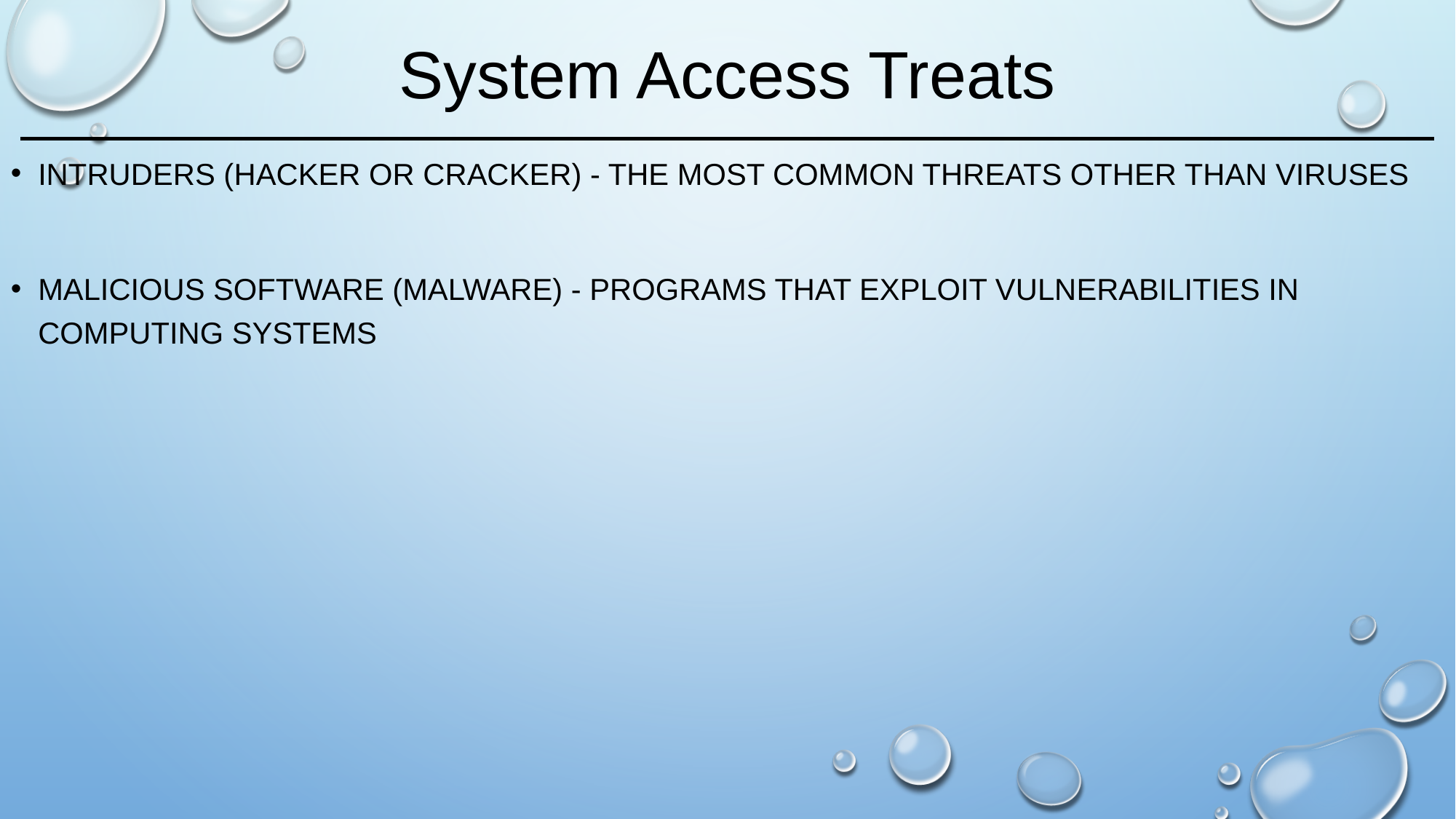

# System Access Treats
Intruders (hacker or cracker) - the most common threats other than viruses

Malicious software (malware) - programs that exploit vulnerabilities in computing systems